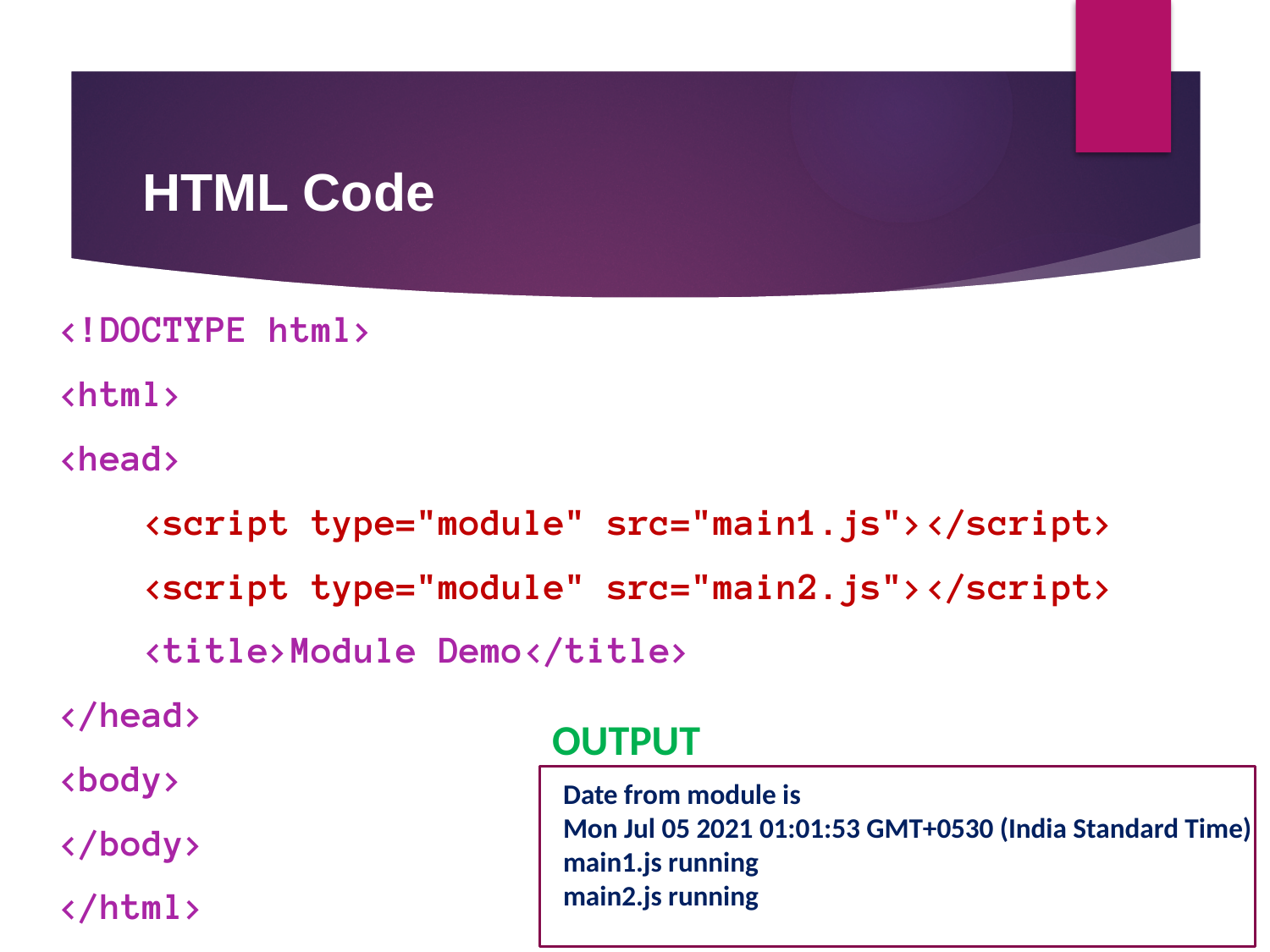

HTML Code
<!DOCTYPE html>
<html>
<head>
    <script type="module" src="main1.js"></script>
    <script type="module" src="main2.js"></script>
    <title>Module Demo</title>
</head>
<body>
</body>
</html>
OUTPUT

Date from module is
Mon Jul 05 2021 01:01:53 GMT+0530 (India Standard Time)
main1.js running
main2.js running